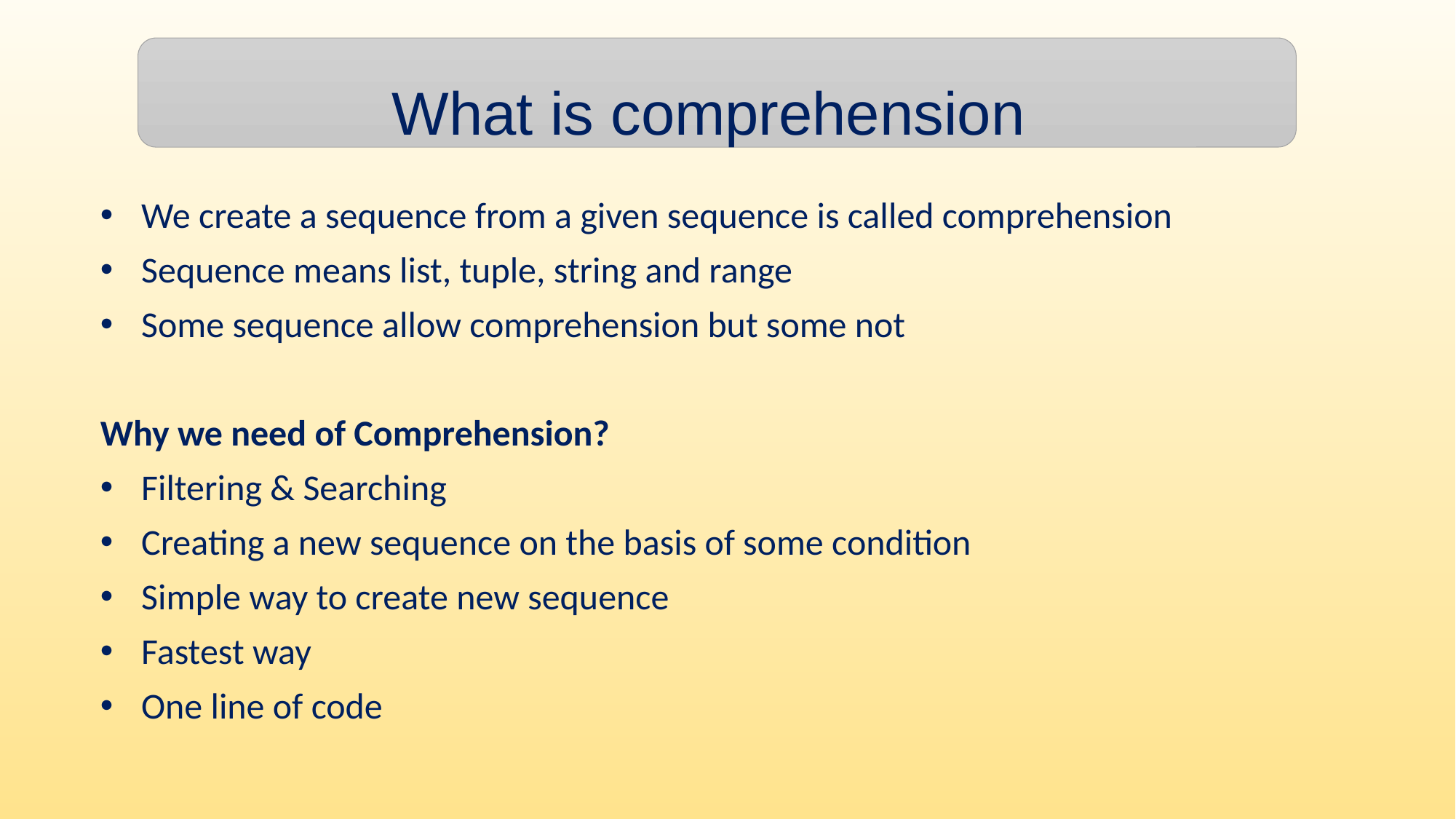

What is comprehension
We create a sequence from a given sequence is called comprehension
Sequence means list, tuple, string and range
Some sequence allow comprehension but some not

Why we need of Comprehension?
Filtering & Searching
Creating a new sequence on the basis of some condition
Simple way to create new sequence
Fastest way
One line of code